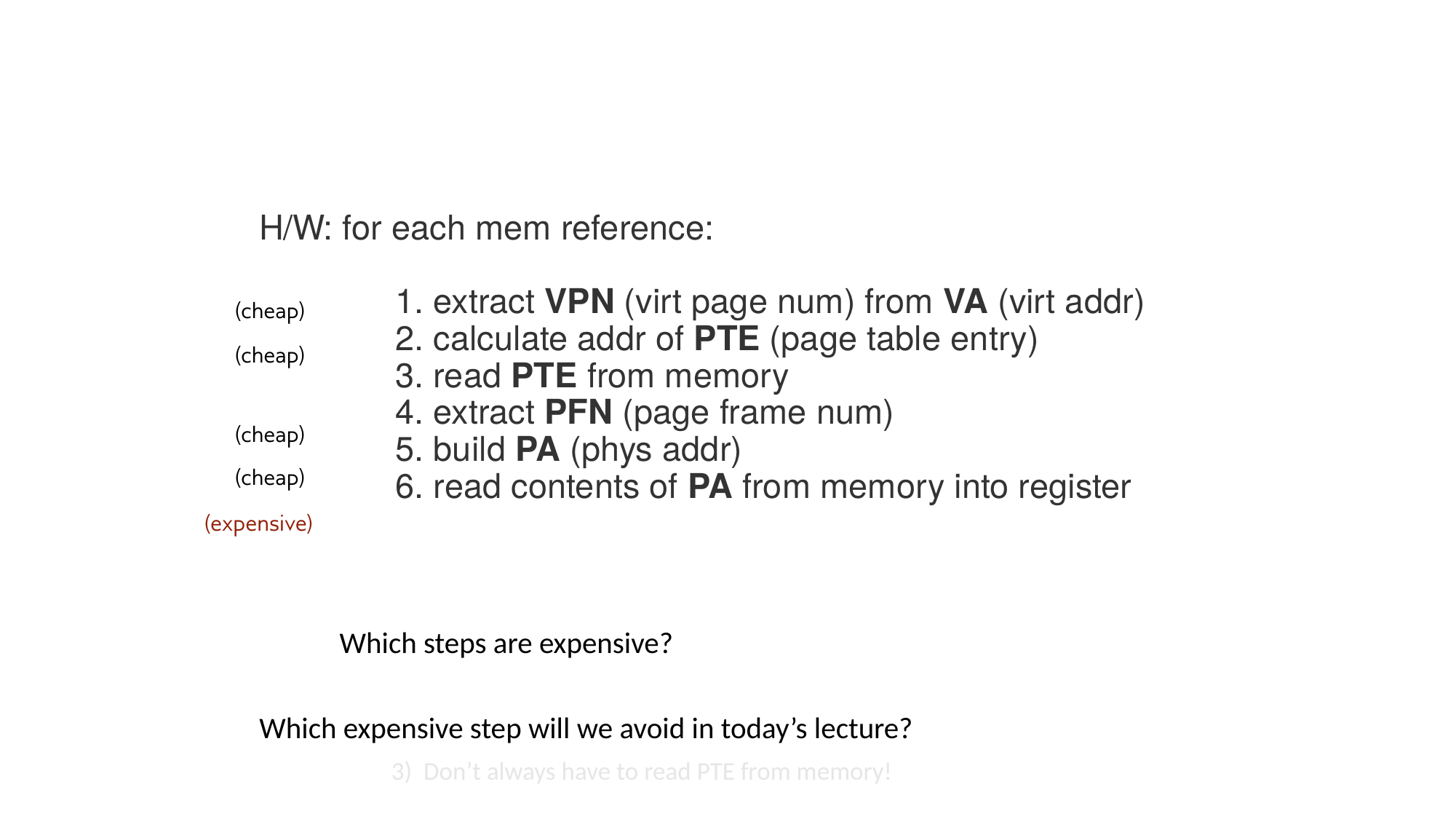

# Translation Steps
H/W: for each mem reference:
	1. extract VPN (virt page num) from VA (virt addr)
	2. calculate addr of PTE (page table entry)
	3. read PTE from memory
	4. extract PFN (page frame num)
	5. build PA (phys addr)
	6. read contents of PA from memory into register
(cheap)
(cheap)
(expensive)
(cheap)
(cheap)
(expensive)
Which steps are expensive?
Which expensive step will we avoid in today’s lecture?
  3)  Don’t always have to read PTE from memory!